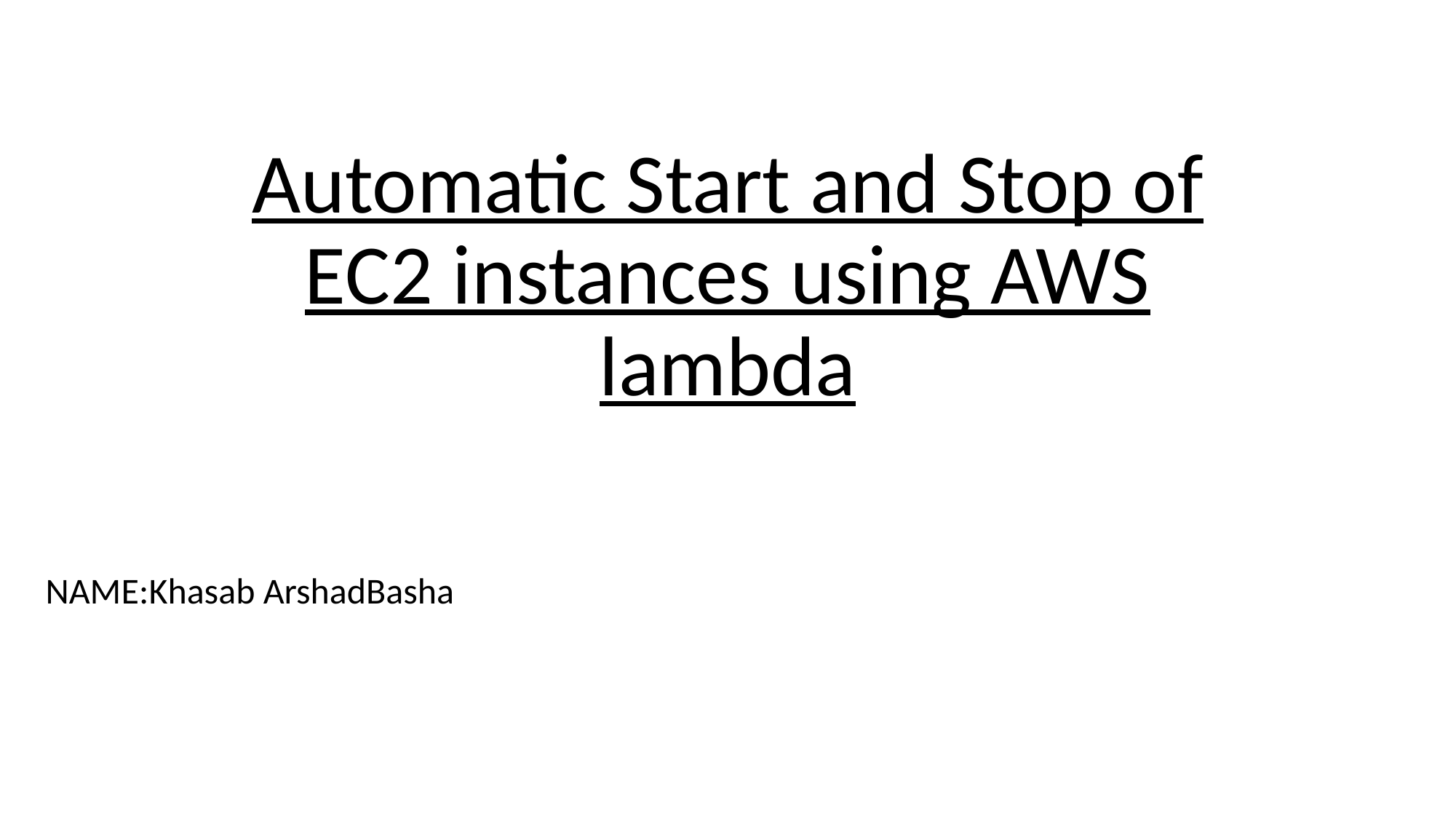

# Automatic Start and Stop of EC2 instances using AWS lambda
NAME:Khasab ArshadBasha